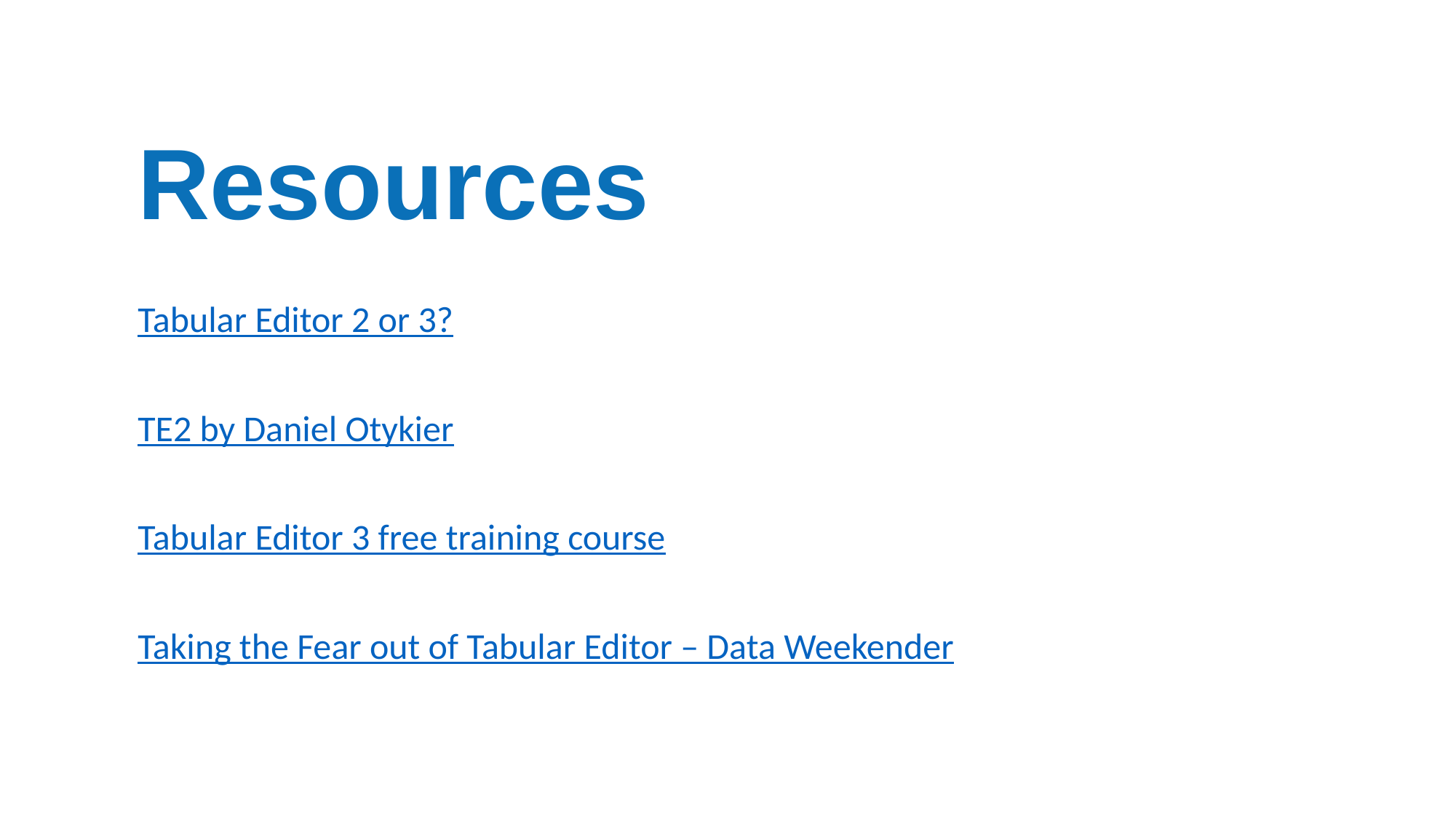

# Resources
Tabular Editor 2 or 3?

TE2 by Daniel Otykier

Tabular Editor 3 free training course

Taking the Fear out of Tabular Editor – Data Weekender